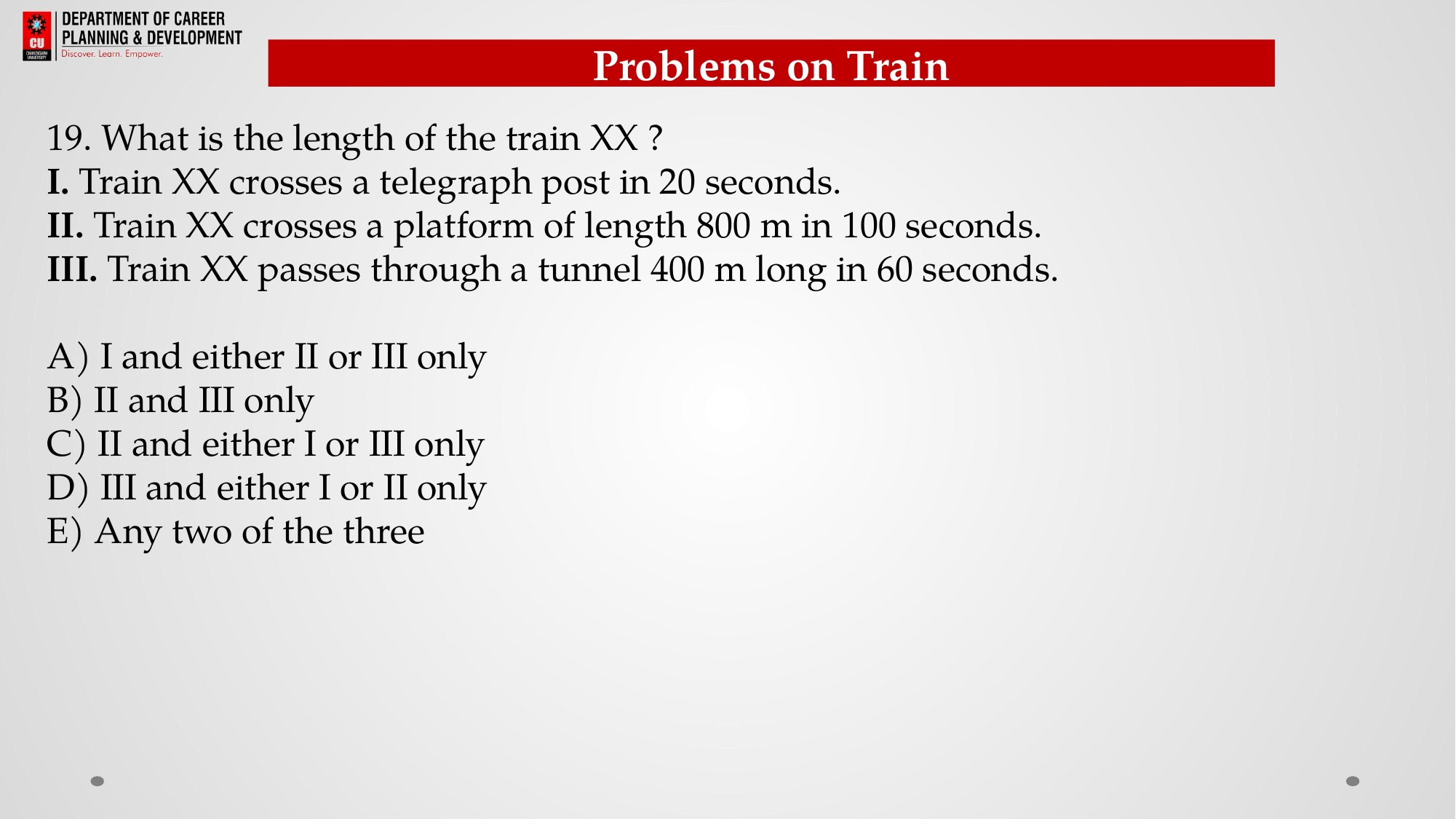

Problems on Train
19. What is the length of the train XX ?
I. Train XX crosses a telegraph post in 20 seconds.
II. Train XX crosses a platform of length 800 m in 100 seconds.
III. Train XX passes through a tunnel 400 m long in 60 seconds.
A) I and either II or III only
B) II and III only
C) II and either I or III only
D) III and either I or II only
E) Any two of the three